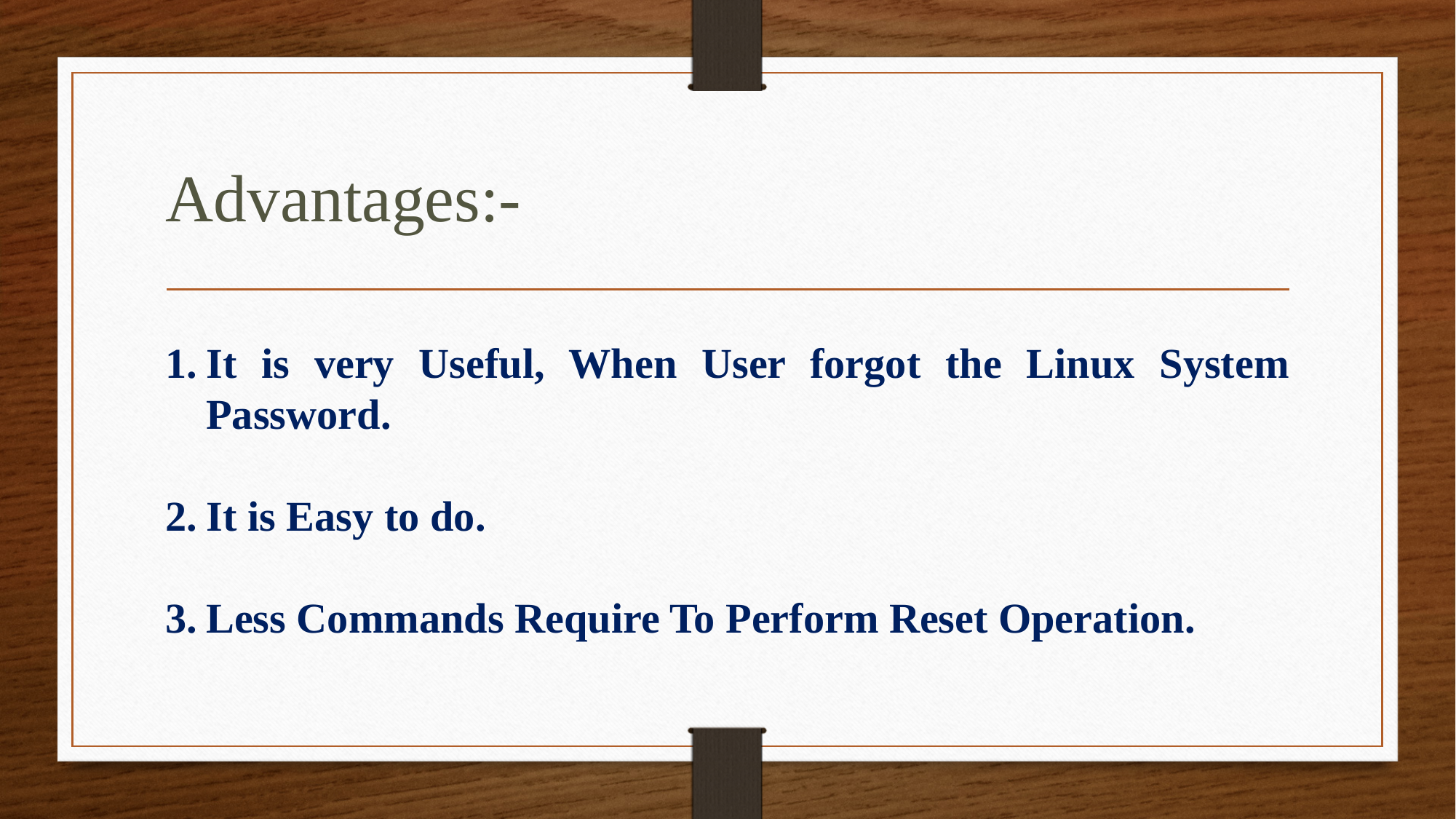

# Advantages:-
It is very Useful, When User forgot the Linux System Password.

It is Easy to do.

Less Commands Require To Perform Reset Operation.